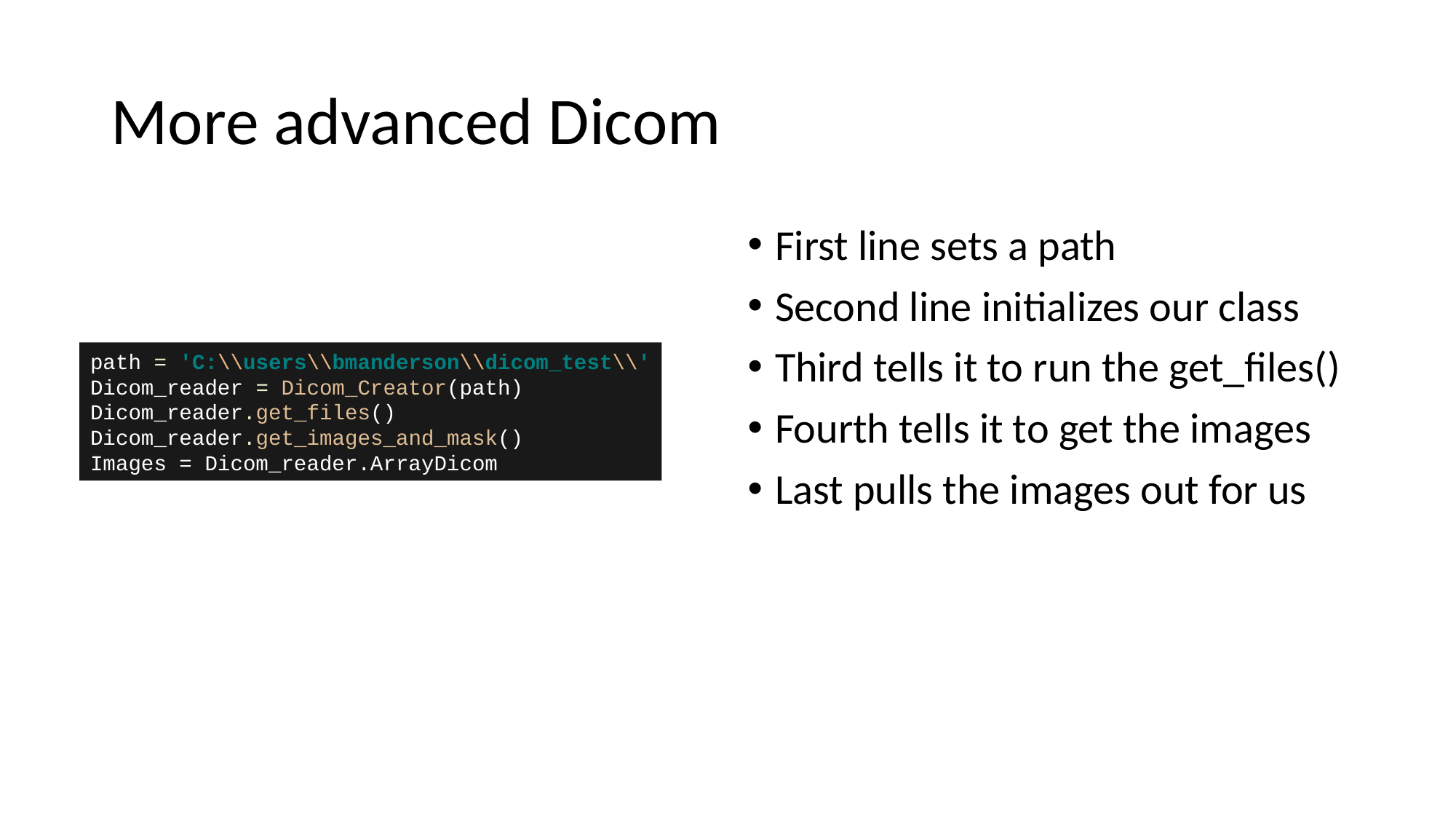

# More advanced Dicom
First line sets a path
Second line initializes our class
Third tells it to run the get_files()
Fourth tells it to get the images
Last pulls the images out for us
path = 'C:\\users\\bmanderson\\dicom_test\\'
Dicom_reader = Dicom_Creator(path)
Dicom_reader.get_files()
Dicom_reader.get_images_and_mask()
Images = Dicom_reader.ArrayDicom